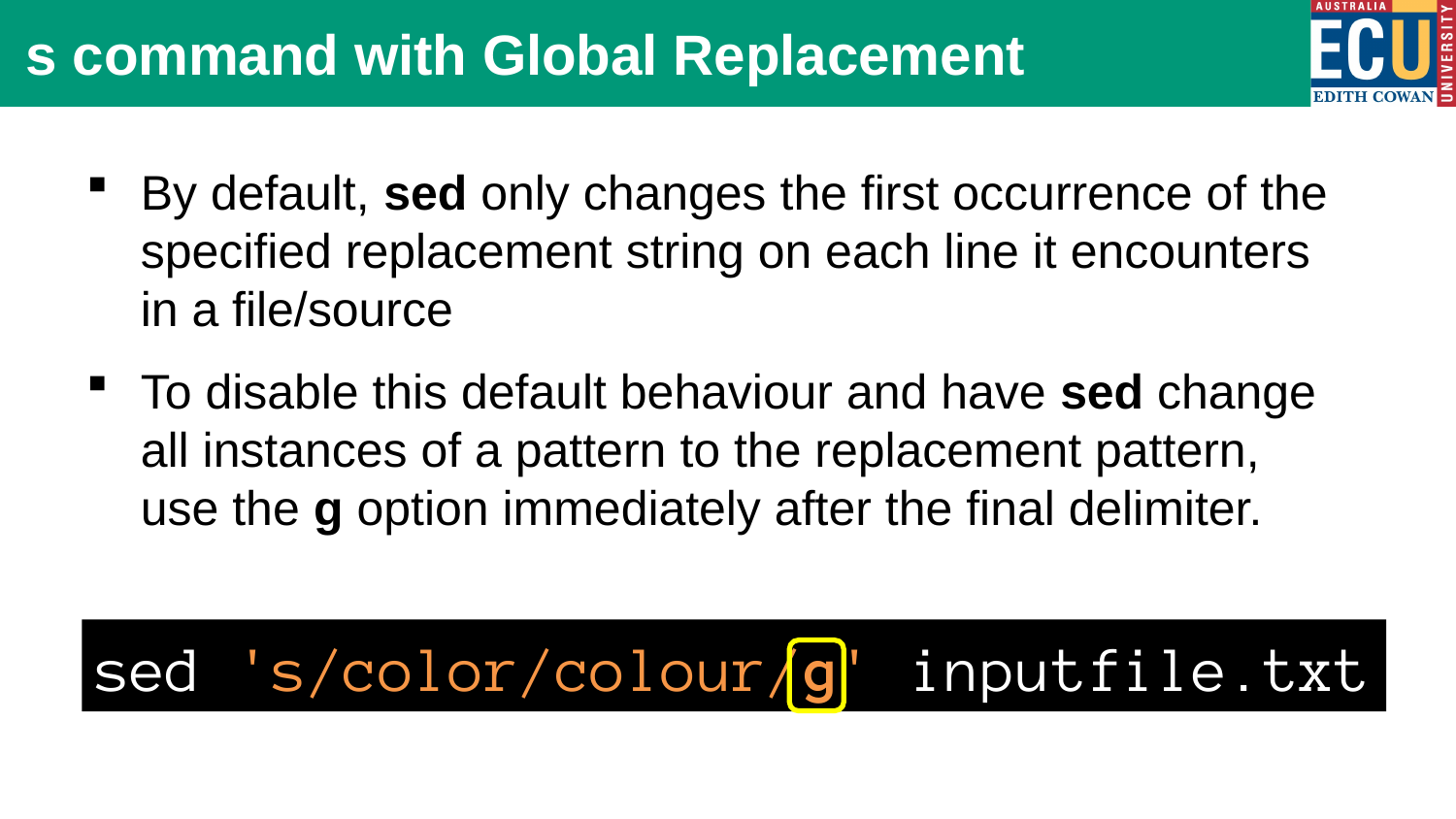

# s command with Global Replacement
By default, sed only changes the first occurrence of the specified replacement string on each line it encounters in a file/source
To disable this default behaviour and have sed change all instances of a pattern to the replacement pattern, use the g option immediately after the final delimiter.
sed 's/color/colour/g' inputfile.txt